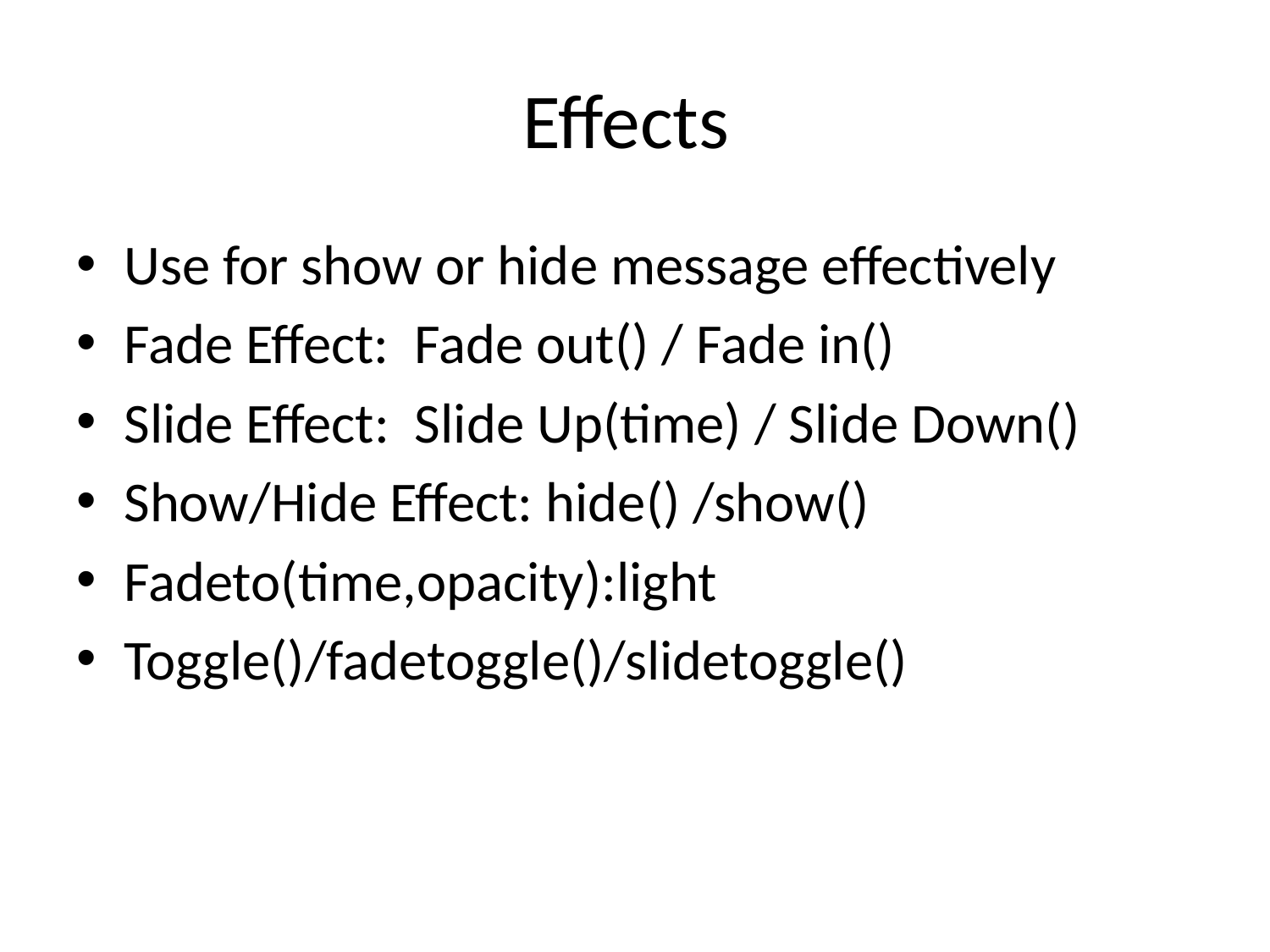

# Effects
Use for show or hide message effectively
Fade Effect:  Fade out() / Fade in()
Slide Effect:  Slide Up(time) / Slide Down()
Show/Hide Effect: hide() /show()
Fadeto(time,opacity):light
Toggle()/fadetoggle()/slidetoggle()